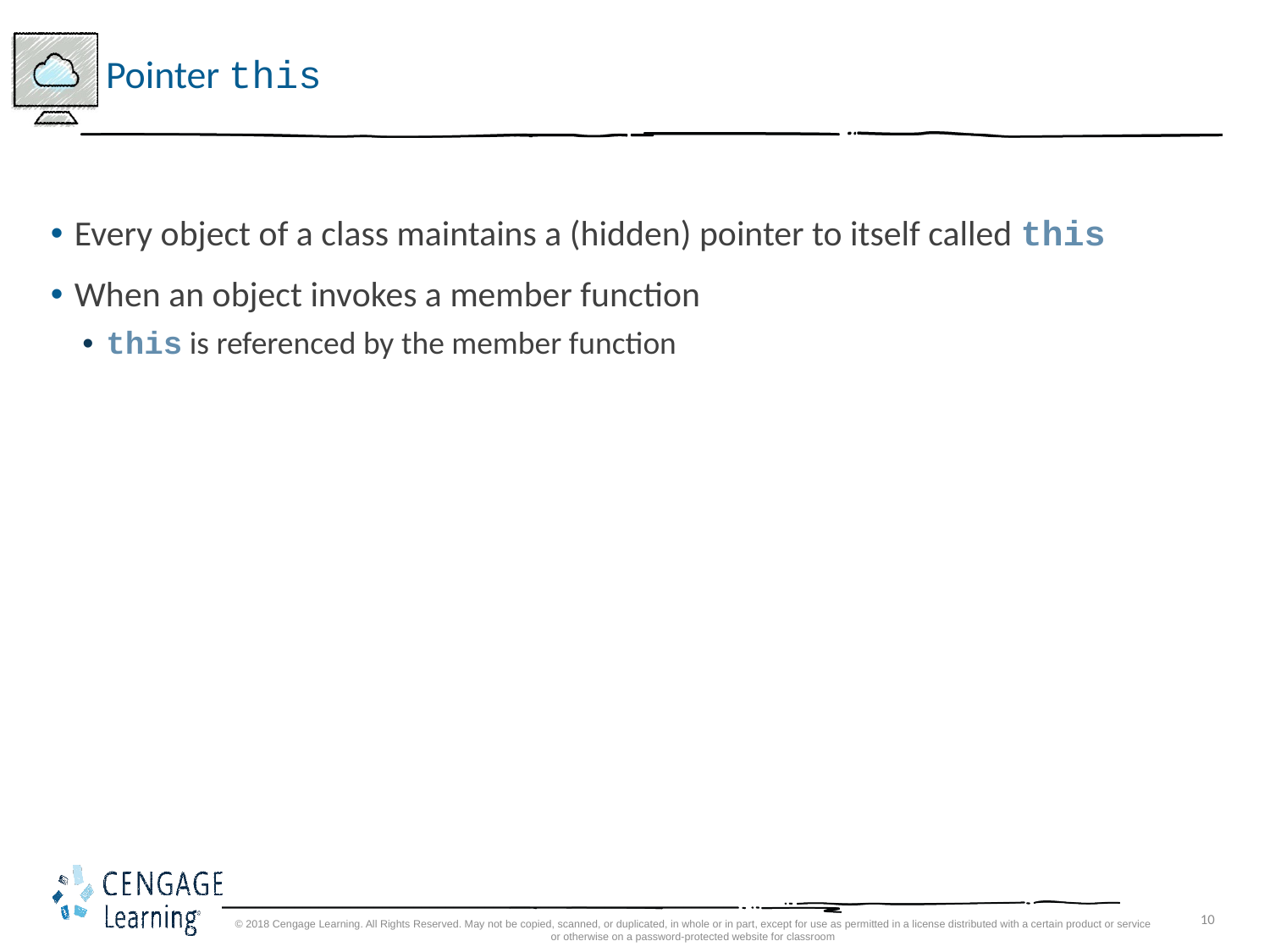

# Pointer this
Every object of a class maintains a (hidden) pointer to itself called this
When an object invokes a member function
this is referenced by the member function
© 2018 Cengage Learning. All Rights Reserved. May not be copied, scanned, or duplicated, in whole or in part, except for use as permitted in a license distributed with a certain product or service or otherwise on a password-protected website for classroom